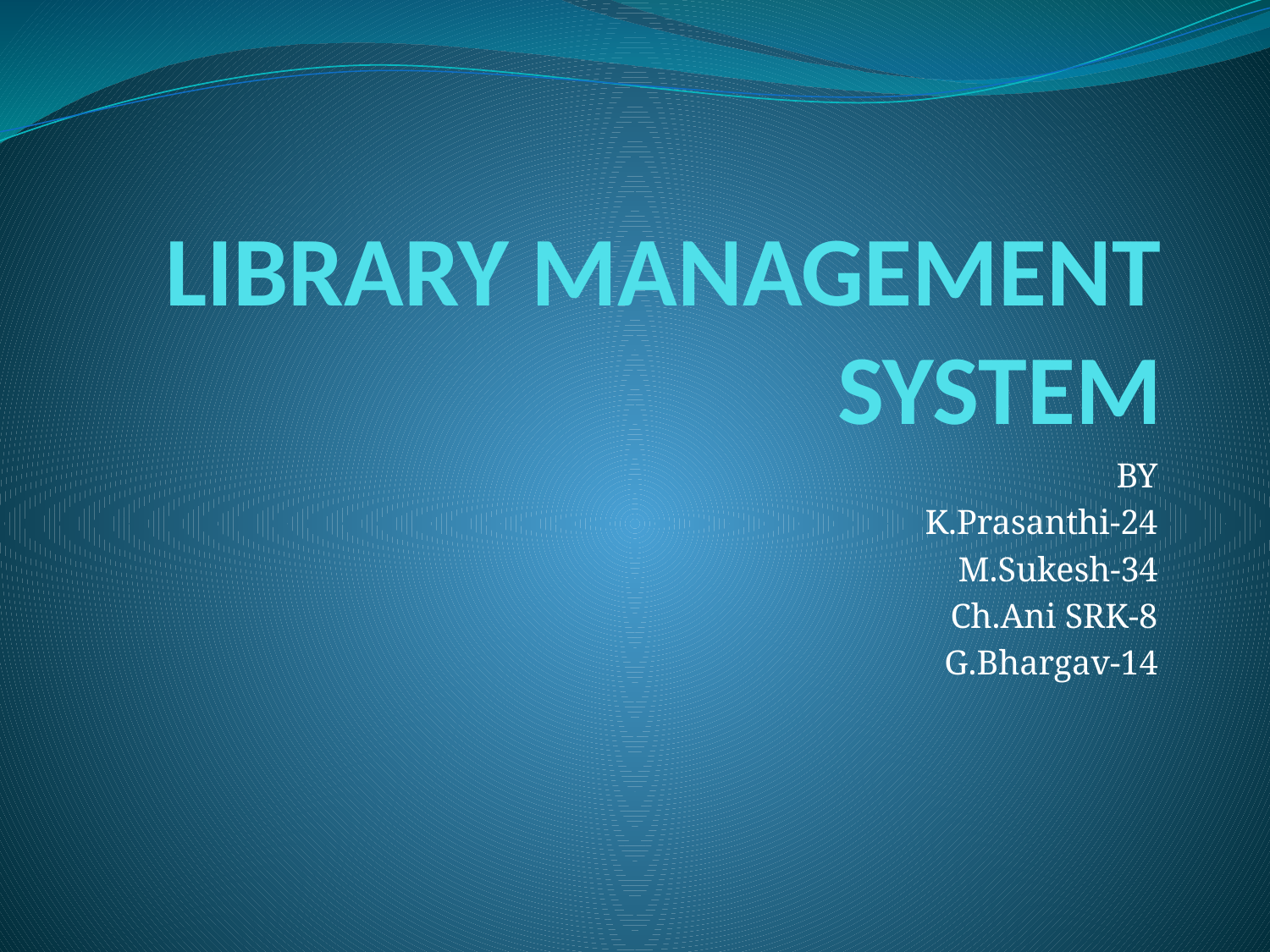

# LIBRARY MANAGEMENT SYSTEM
BY
K.Prasanthi-24
M.Sukesh-34
Ch.Ani SRK-8
G.Bhargav-14